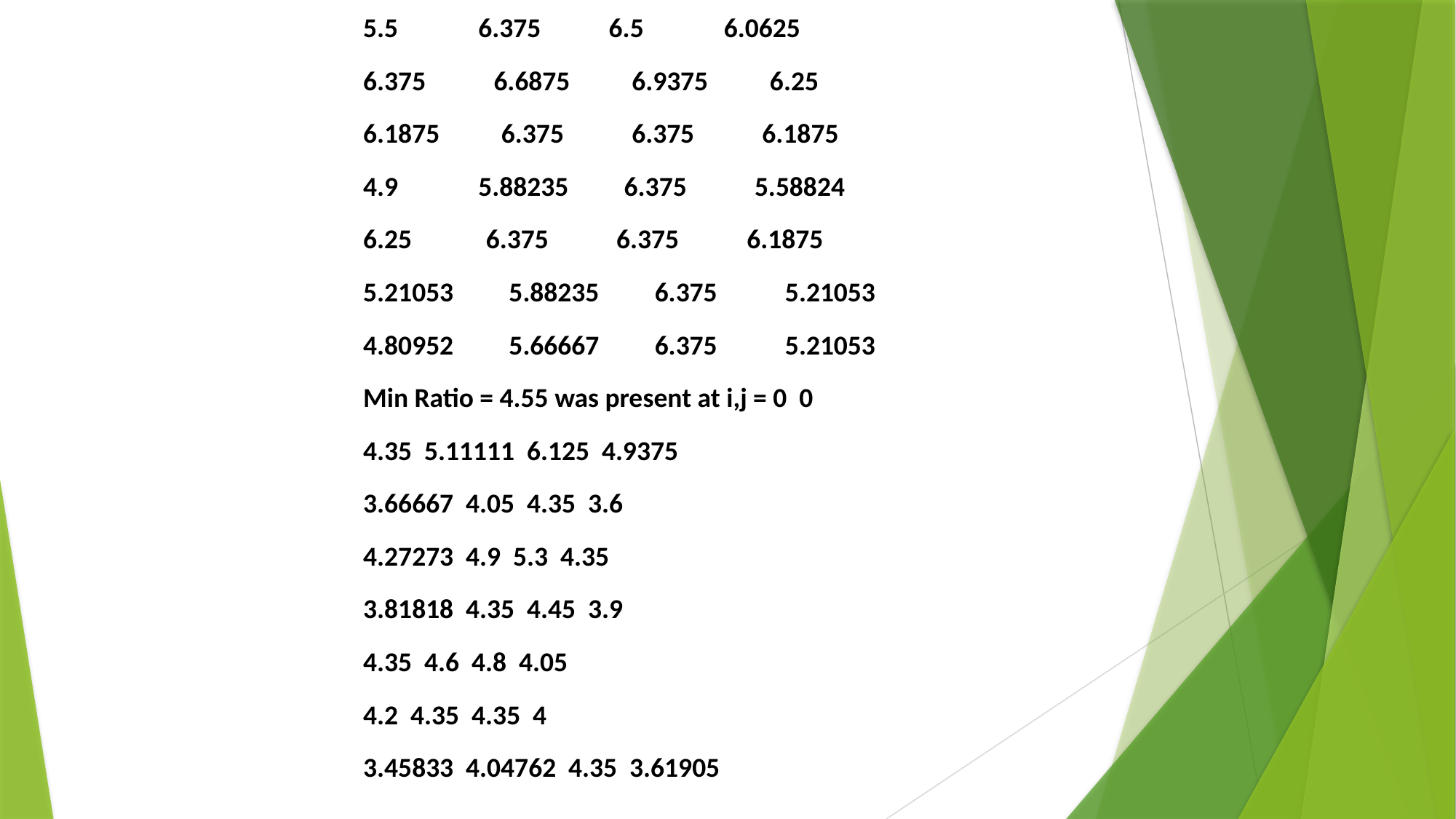

5.5             6.375           6.5             6.0625
6.375           6.6875          6.9375          6.25
6.1875          6.375           6.375           6.1875
4.9             5.88235         6.375           5.58824
6.25            6.375           6.375           6.1875
5.21053         5.88235         6.375           5.21053
4.80952         5.66667         6.375           5.21053
Min Ratio = 4.55 was present at i,j = 0  0
4.35  5.11111  6.125  4.9375
3.66667  4.05  4.35  3.6
4.27273  4.9  5.3  4.35
3.81818  4.35  4.45  3.9
4.35  4.6  4.8  4.05
4.2  4.35  4.35  4
3.45833  4.04762  4.35  3.61905